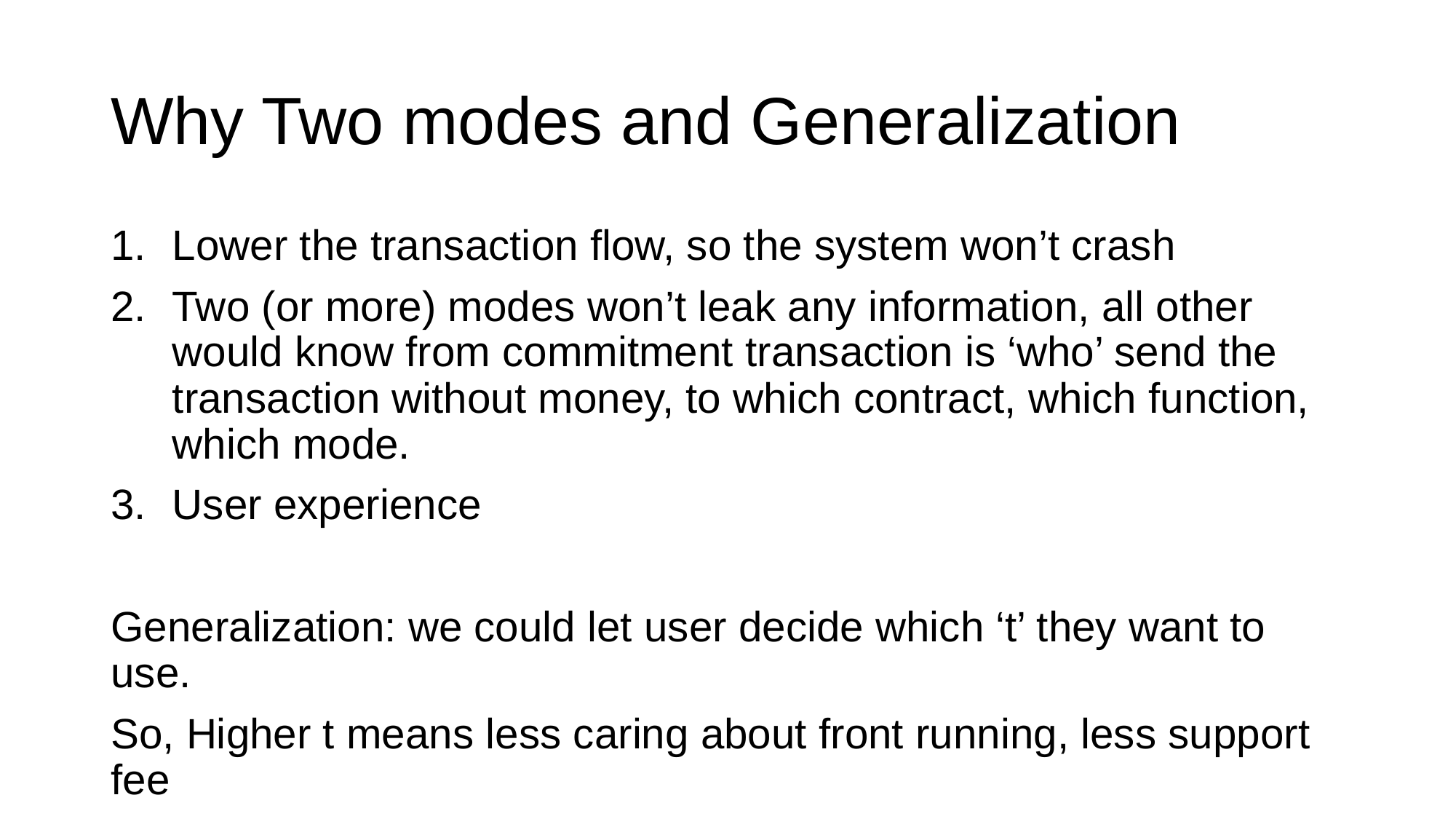

# Why Two modes and Generalization
Lower the transaction flow, so the system won’t crash
Two (or more) modes won’t leak any information, all other would know from commitment transaction is ‘who’ send the transaction without money, to which contract, which function, which mode.
User experience

Generalization: we could let user decide which ‘t’ they want to use.
So, Higher t means less caring about front running, less support fee